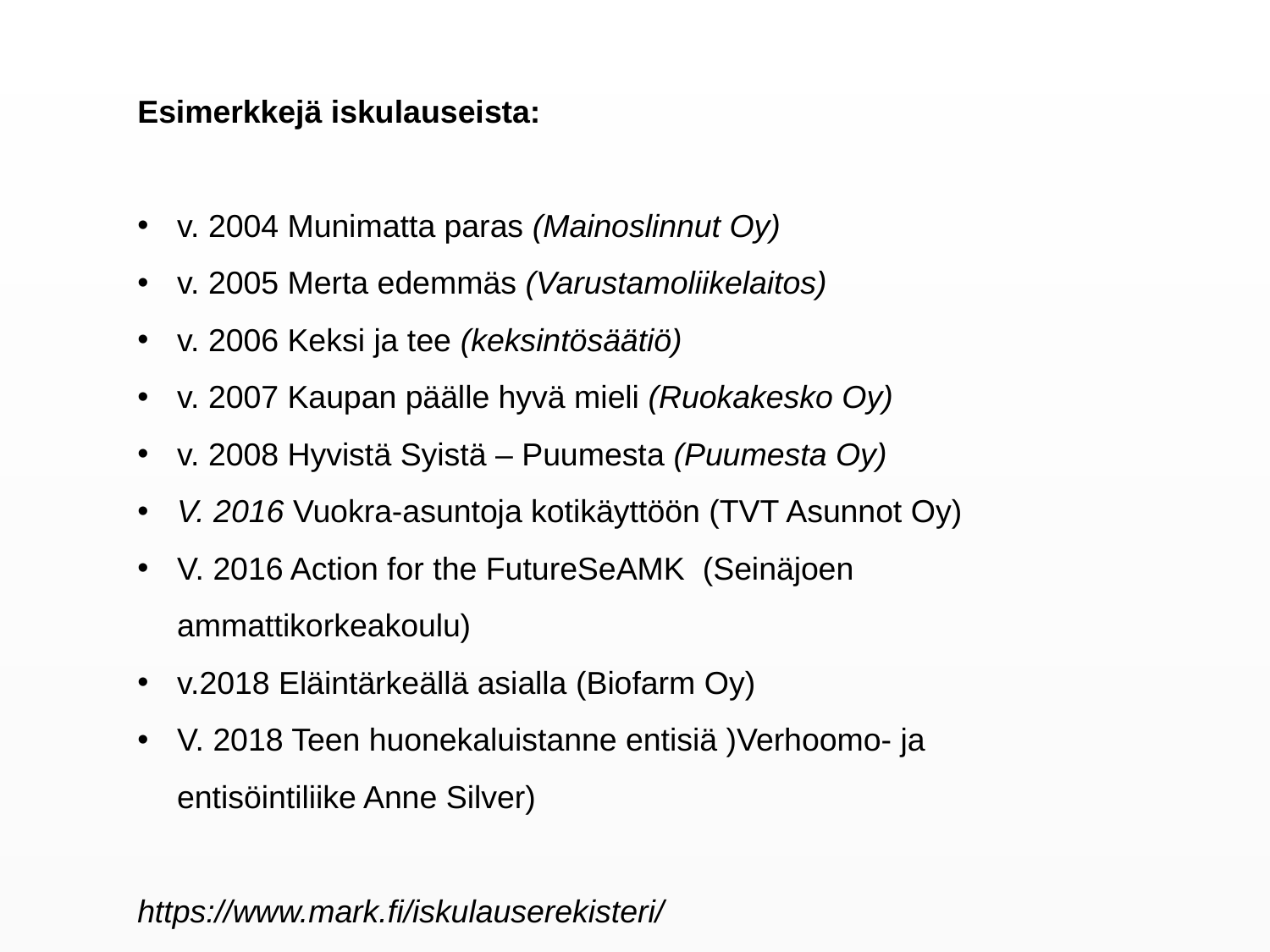

Esimerkkejä iskulauseista:

v. 2004 Munimatta paras (Mainoslinnut Oy)
v. 2005 Merta edemmäs (Varustamoliikelaitos)
v. 2006 Keksi ja tee (keksintösäätiö)
v. 2007 Kaupan päälle hyvä mieli (Ruokakesko Oy)
v. 2008 Hyvistä Syistä – Puumesta (Puumesta Oy)
V. 2016 Vuokra-asuntoja kotikäyttöön (TVT Asunnot Oy)
V. 2016 Action for the FutureSeAMK  (Seinäjoen ammattikorkeakoulu)
v.2018 Eläintärkeällä asialla (Biofarm Oy)
V. 2018 Teen huonekaluistanne entisiä )Verhoomo- ja entisöintiliike Anne Silver)

https://www.mark.fi/iskulauserekisteri/